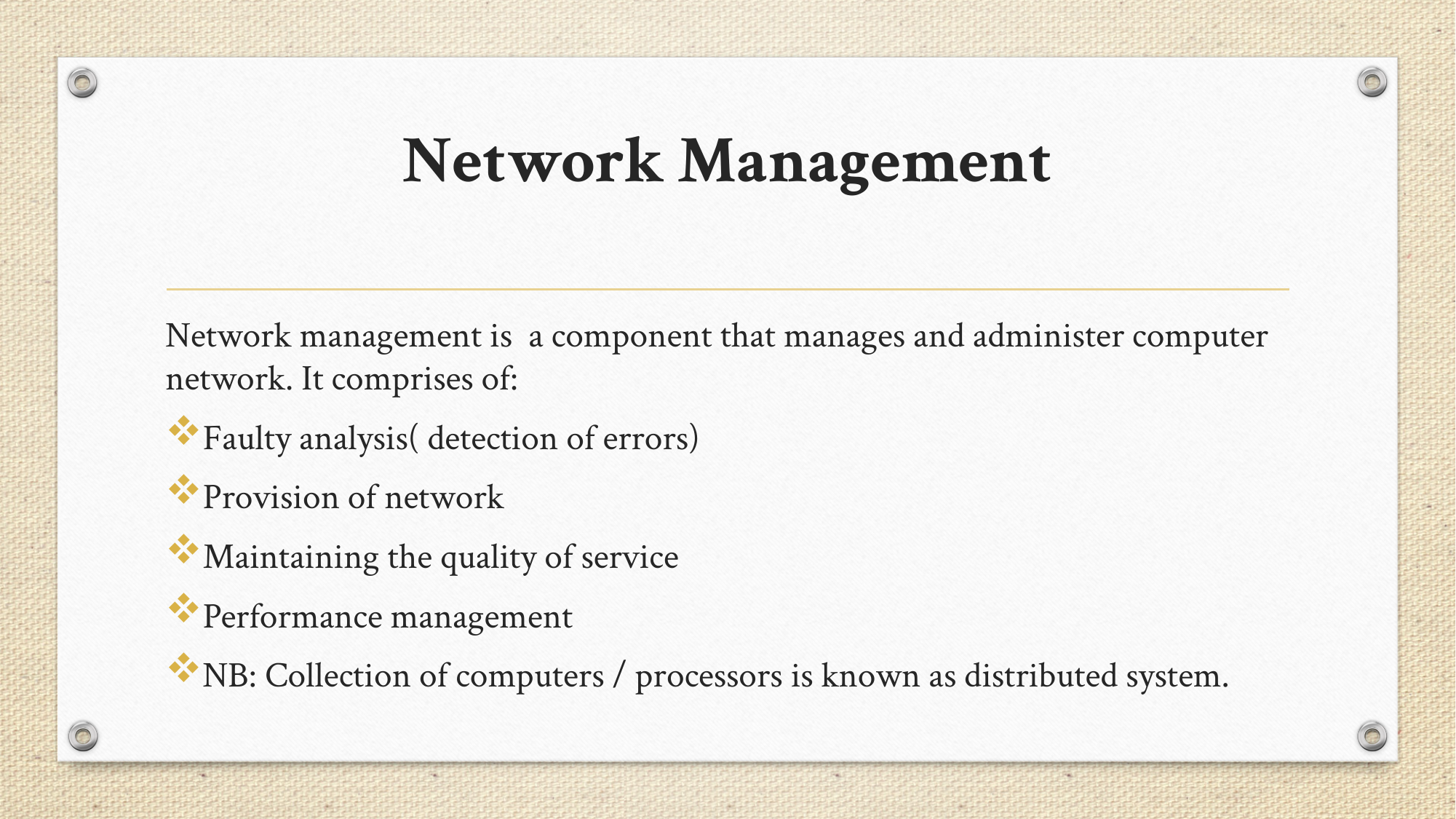

# Network Management
Network management is  a component that manages and administer computer network. It comprises of:
Faulty analysis( detection of errors)
Provision of network
Maintaining the quality of service
Performance management
NB: Collection of computers / processors is known as distributed system.